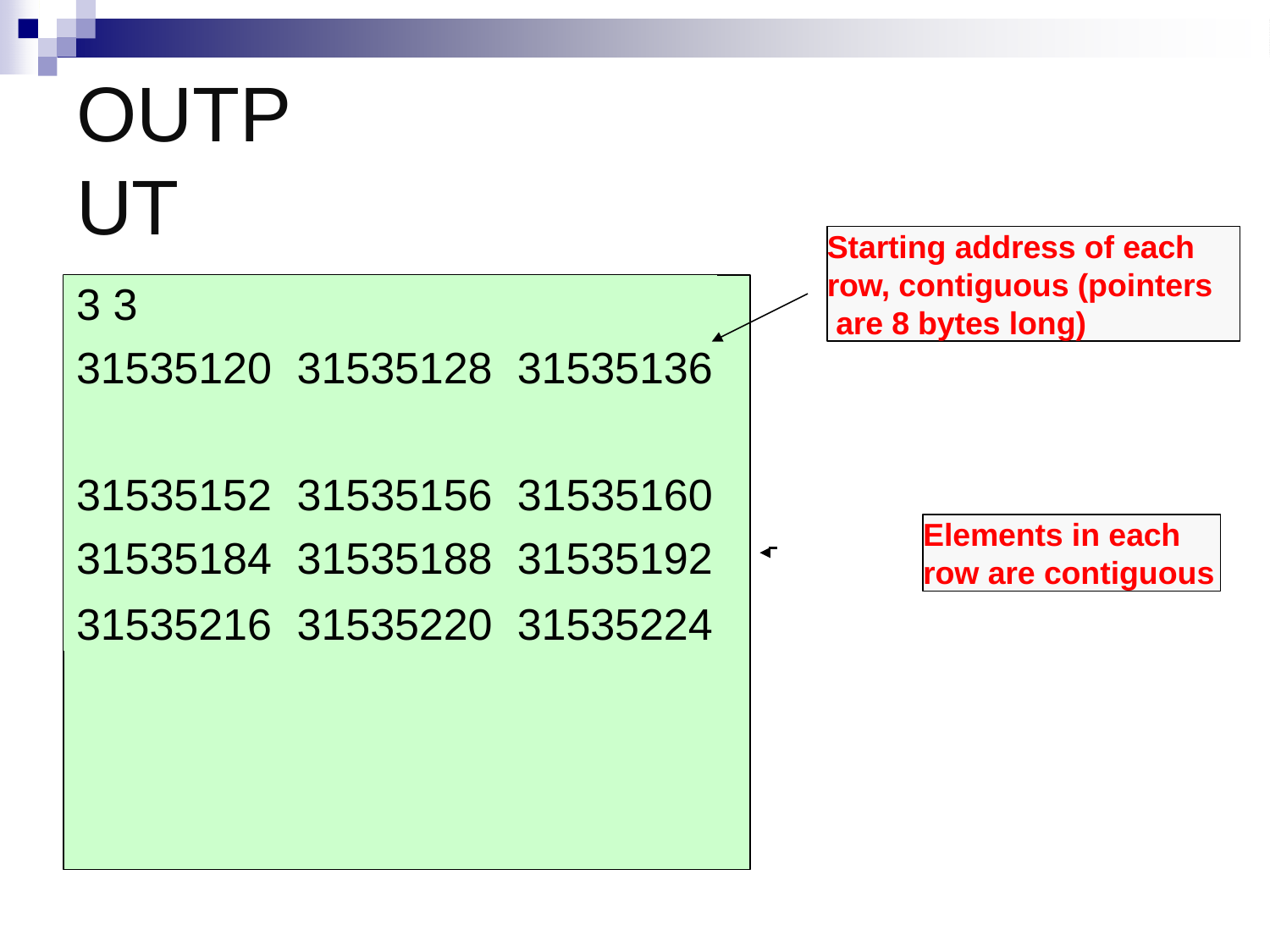

# Output
Starting address of each  row, contiguous (pointers  are 8 bytes long)

| 3 3 |  |  |
| --- | --- | --- |
| 31535120 | 31535128 | 31535136 |
| 31535152 | 31535156 | 31535160 |
| 31535184 | 31535188 | 31535192 |
| 31535216 | 31535220 | 31535224 |

Elements in each  row are contiguous
27